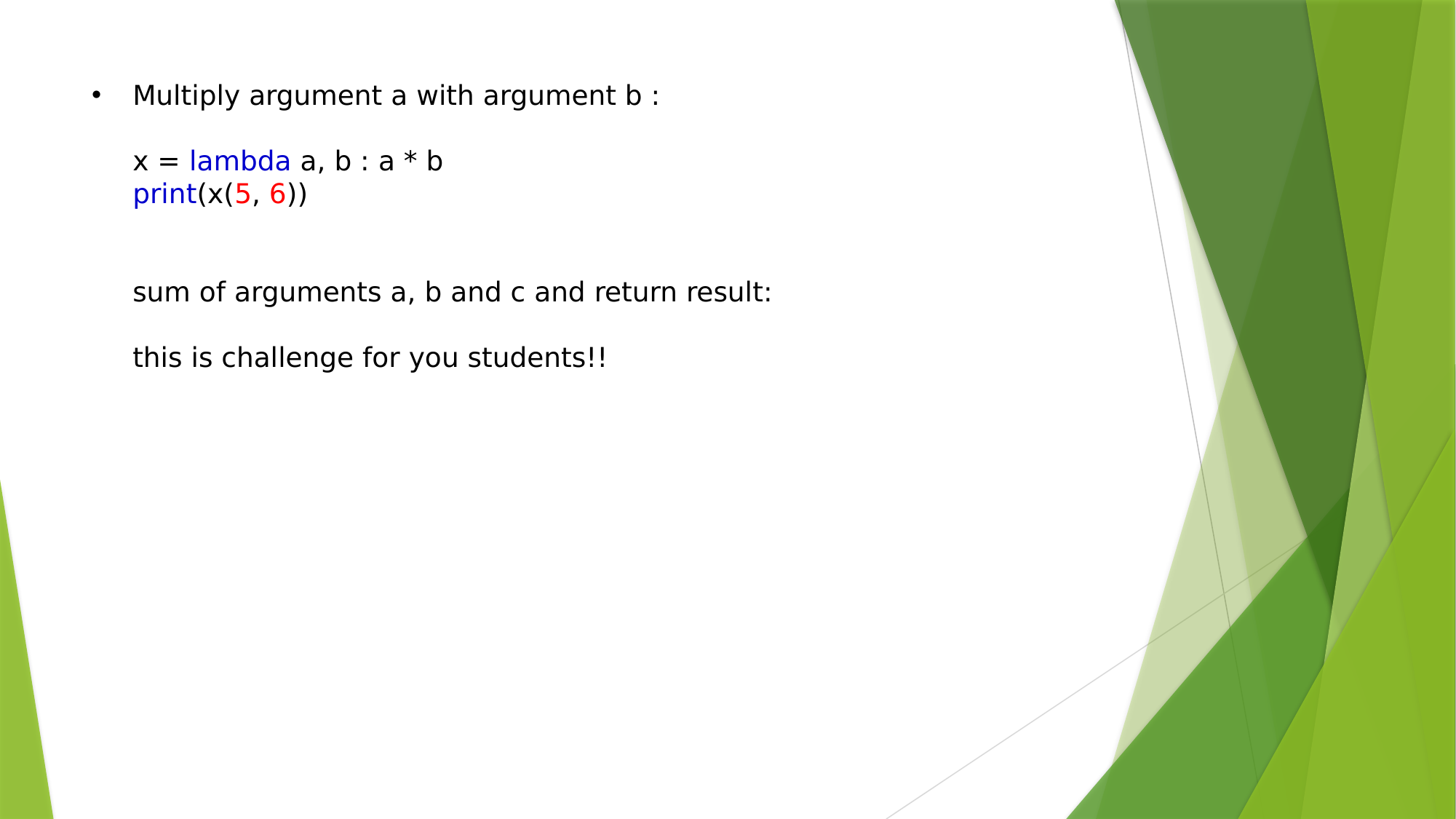

# Multiply argument a with argument b : x = lambda a, b : a * b print(x(5, 6)) sum of arguments a, b and c and return result: this is challenge for you students!!